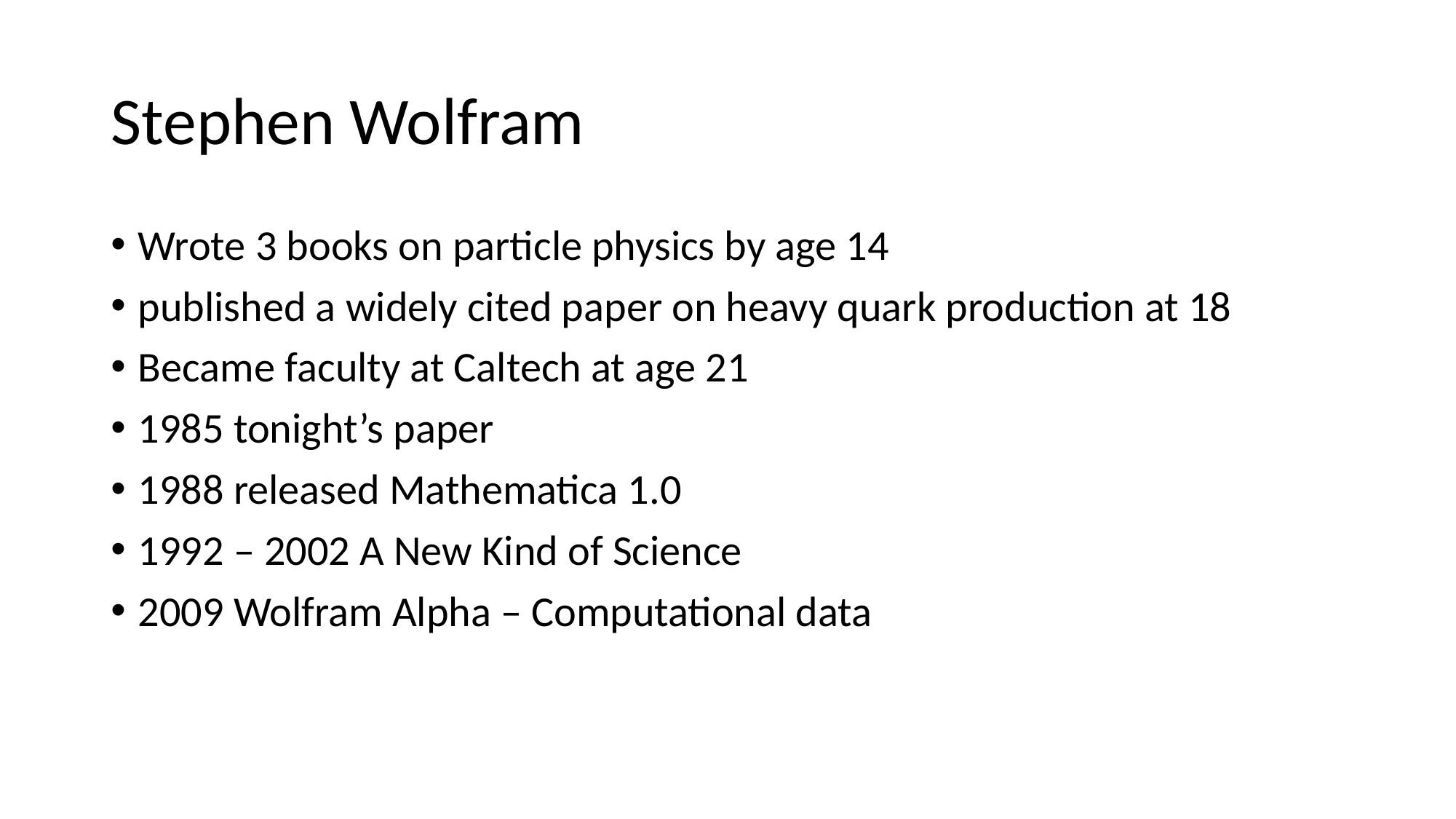

# Stephen Wolfram
Wrote 3 books on particle physics by age 14
published a widely cited paper on heavy quark production at 18
Became faculty at Caltech at age 21
1985 tonight’s paper
1988 released Mathematica 1.0
1992 – 2002 A New Kind of Science
2009 Wolfram Alpha – Computational data